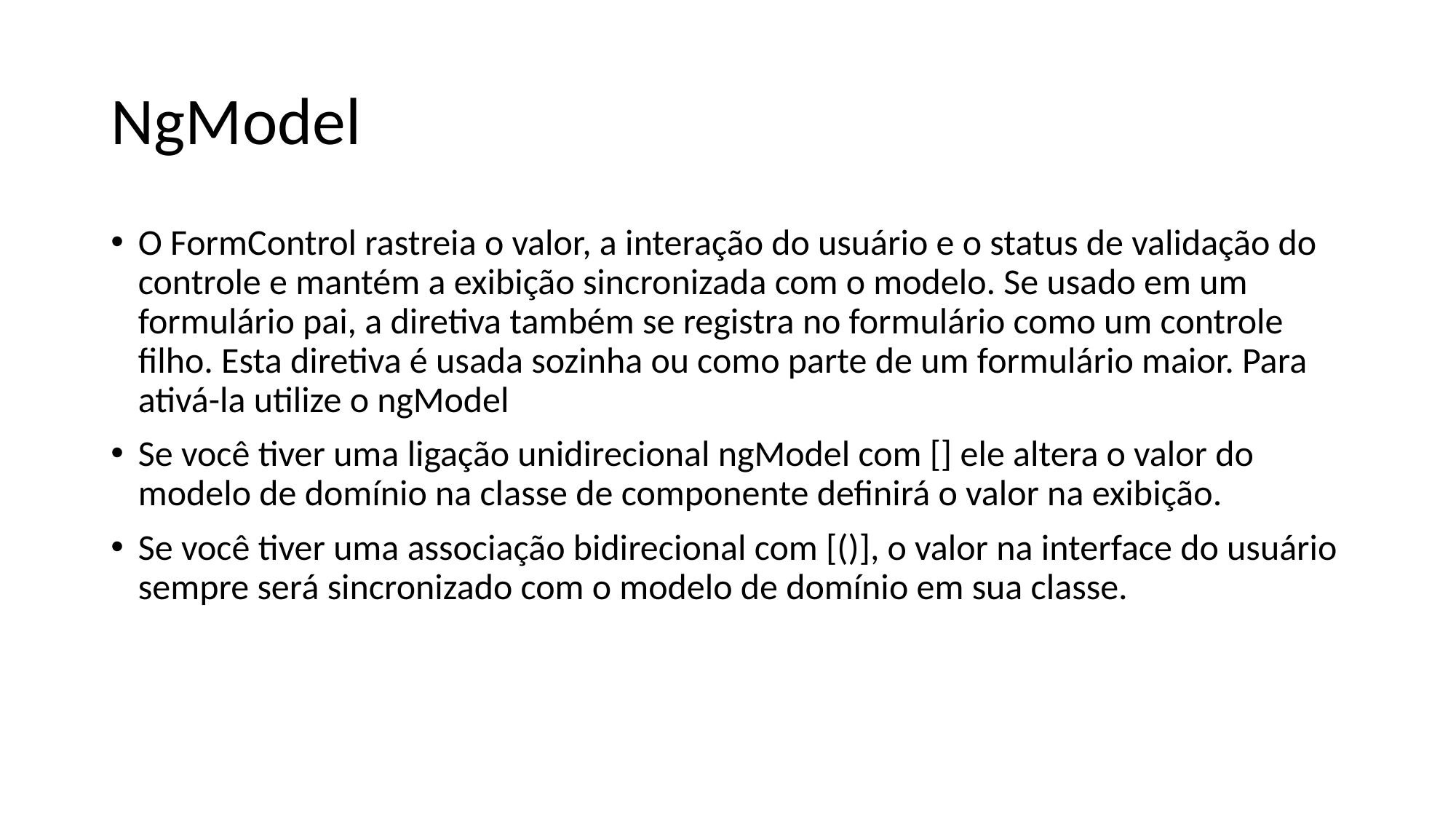

# NgModel
O FormControl rastreia o valor, a interação do usuário e o status de validação do controle e mantém a exibição sincronizada com o modelo. Se usado em um formulário pai, a diretiva também se registra no formulário como um controle filho. Esta diretiva é usada sozinha ou como parte de um formulário maior. Para ativá-la utilize o ngModel
Se você tiver uma ligação unidirecional ngModel com [] ele altera o valor do modelo de domínio na classe de componente definirá o valor na exibição.
Se você tiver uma associação bidirecional com [()], o valor na interface do usuário sempre será sincronizado com o modelo de domínio em sua classe.